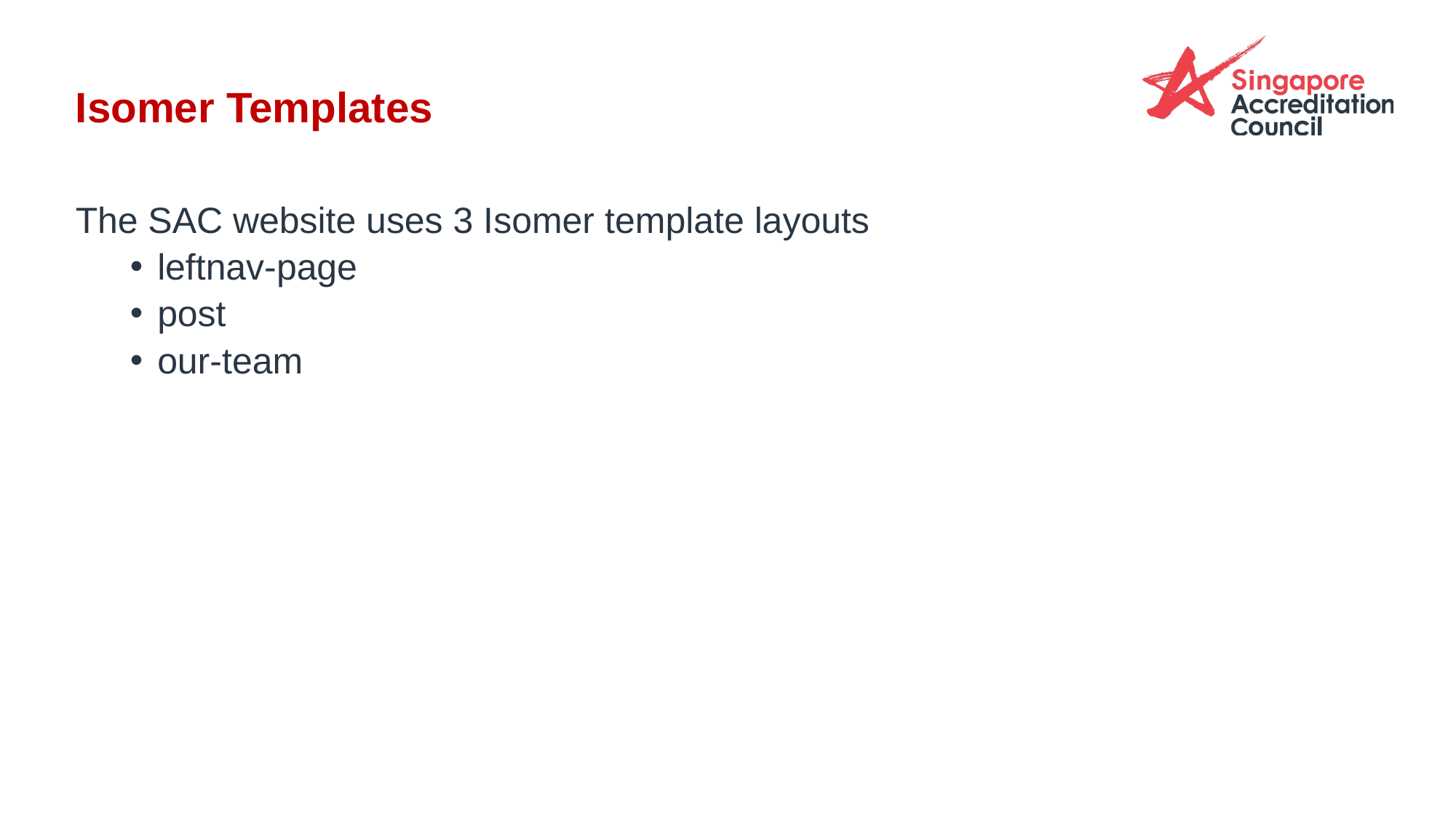

# Isomer Templates
The SAC website uses 3 Isomer template layouts
leftnav-page
post
our-team